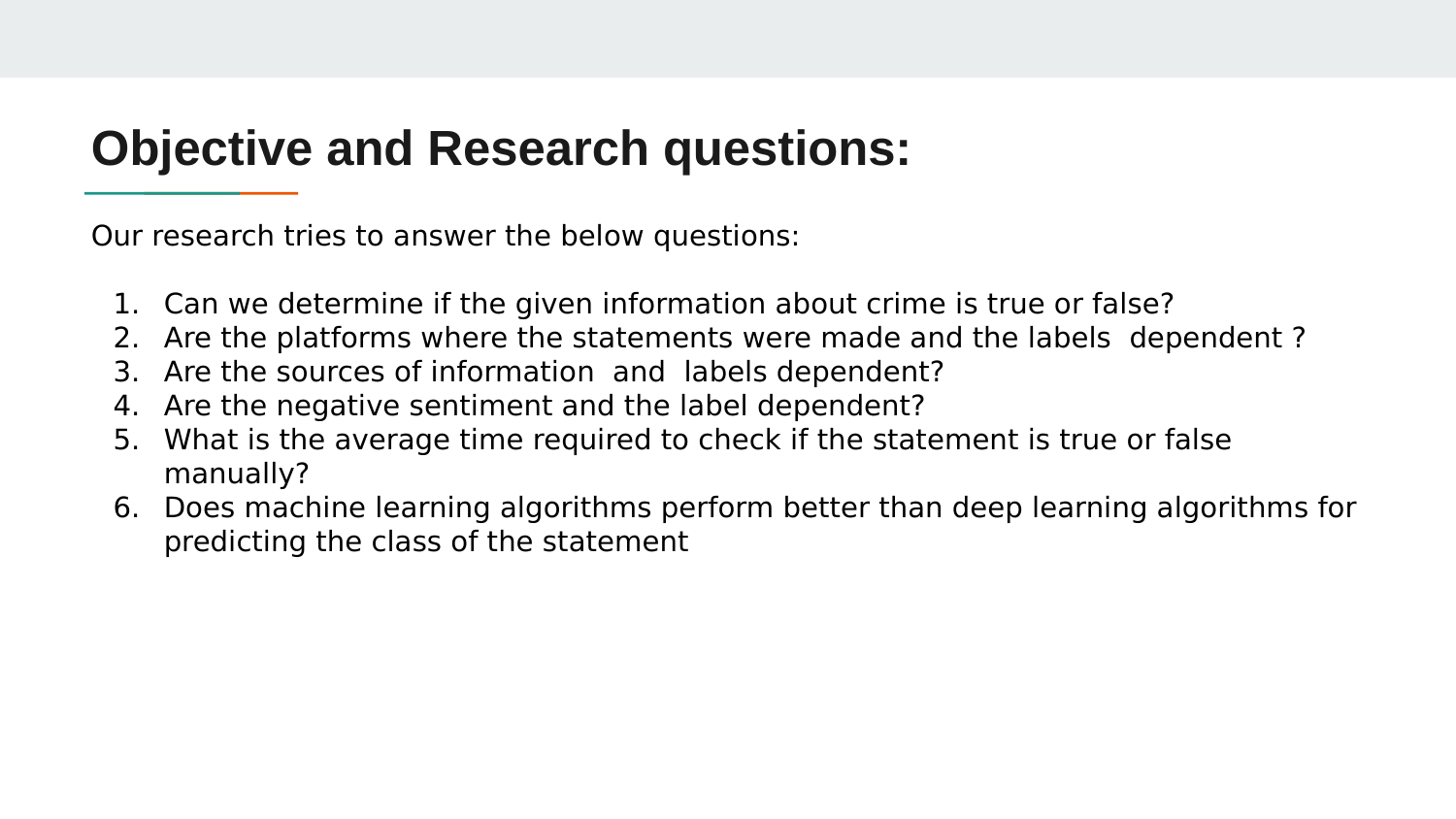

# Objective and Research questions:
Our research tries to answer the below questions:

Can we determine if the given information about crime is true or false?
Are the platforms where the statements were made and the labels  dependent ?
Are the sources of information  and  labels dependent?
Are the negative sentiment and the label dependent?
What is the average time required to check if the statement is true or false manually?
Does machine learning algorithms perform better than deep learning algorithms for predicting the class of the statement